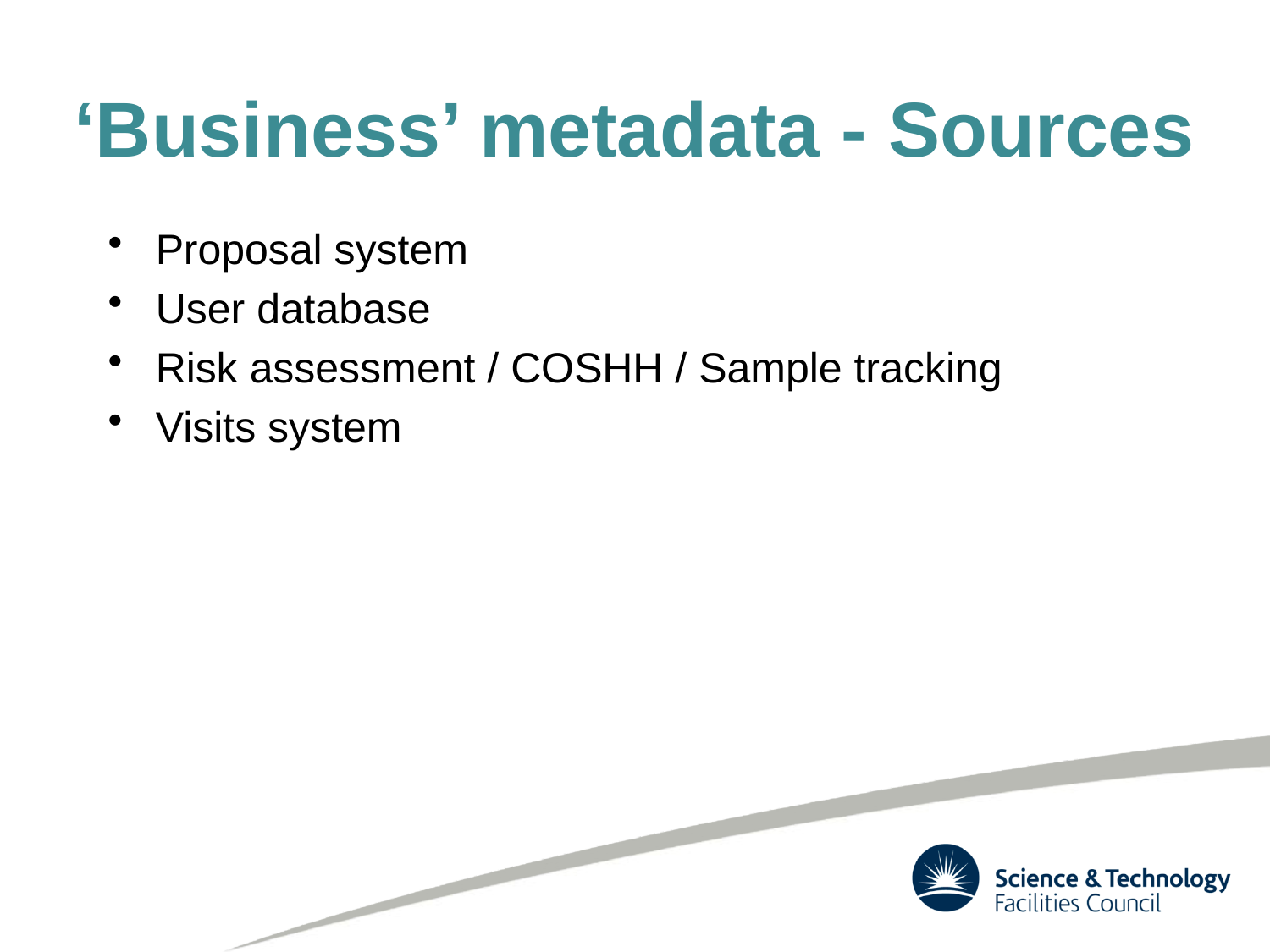

# ‘Business’ metadata - Sources
Proposal system
User database
Risk assessment / COSHH / Sample tracking
Visits system